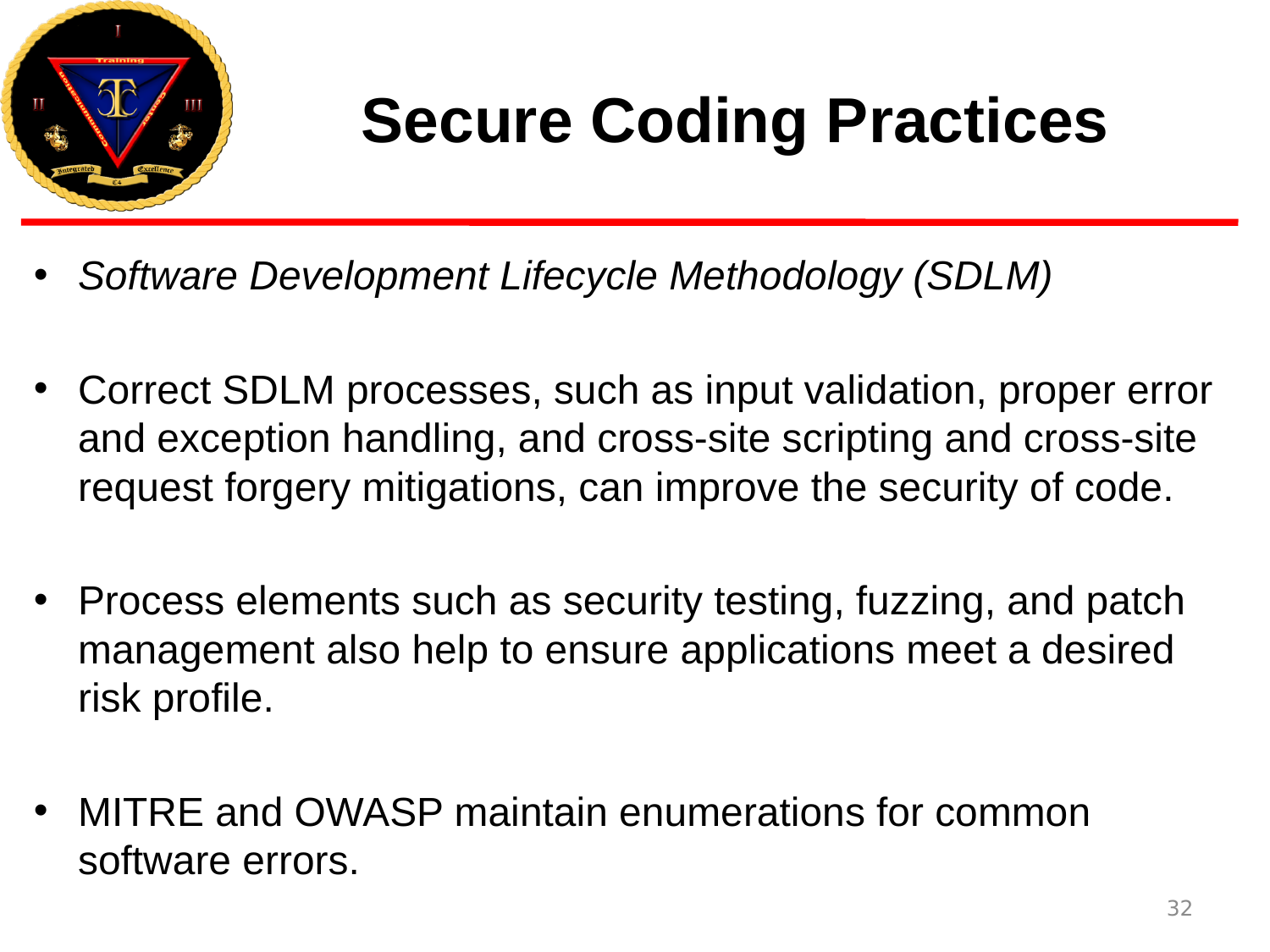

# Secure Coding Practices
Software Development Lifecycle Methodology (SDLM)

Correct SDLM processes, such as input validation, proper error and exception handling, and cross-site scripting and cross-site request forgery mitigations, can improve the security of code.

Process elements such as security testing, fuzzing, and patch management also help to ensure applications meet a desired risk profile.

MITRE and OWASP maintain enumerations for common software errors.
32